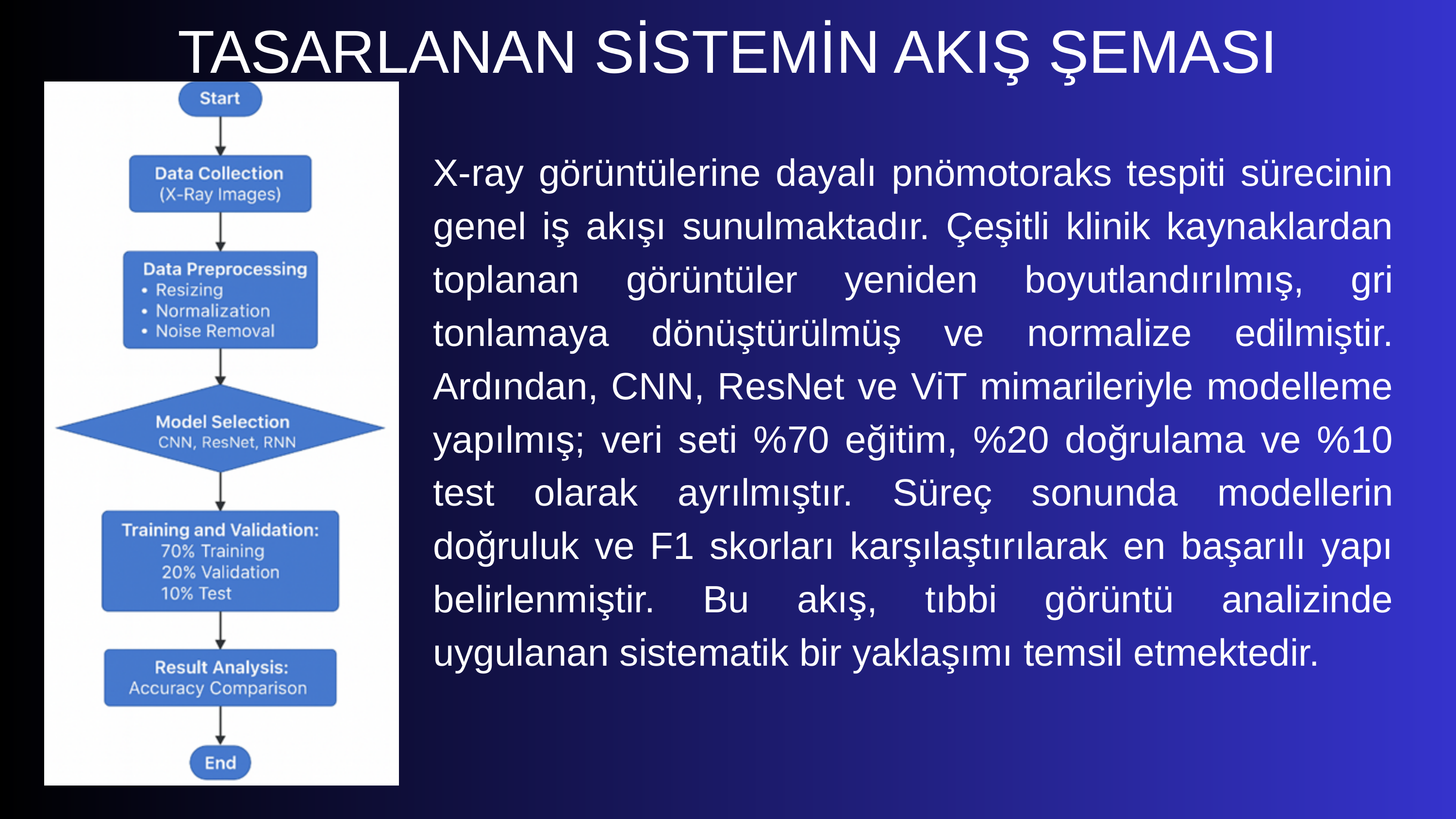

TASARLANAN SİSTEMİN AKIŞ ŞEMASI

X-ray görüntülerine dayalı pnömotoraks tespiti sürecinin genel iş akışı sunulmaktadır. Çeşitli klinik kaynaklardan toplanan görüntüler yeniden boyutlandırılmış, gri tonlamaya dönüştürülmüş ve normalize edilmiştir. Ardından, CNN, ResNet ve ViT mimarileriyle modelleme yapılmış; veri seti %70 eğitim, %20 doğrulama ve %10 test olarak ayrılmıştır. Süreç sonunda modellerin doğruluk ve F1 skorları karşılaştırılarak en başarılı yapı belirlenmiştir. Bu akış, tıbbi görüntü analizinde uygulanan sistematik bir yaklaşımı temsil etmektedir.